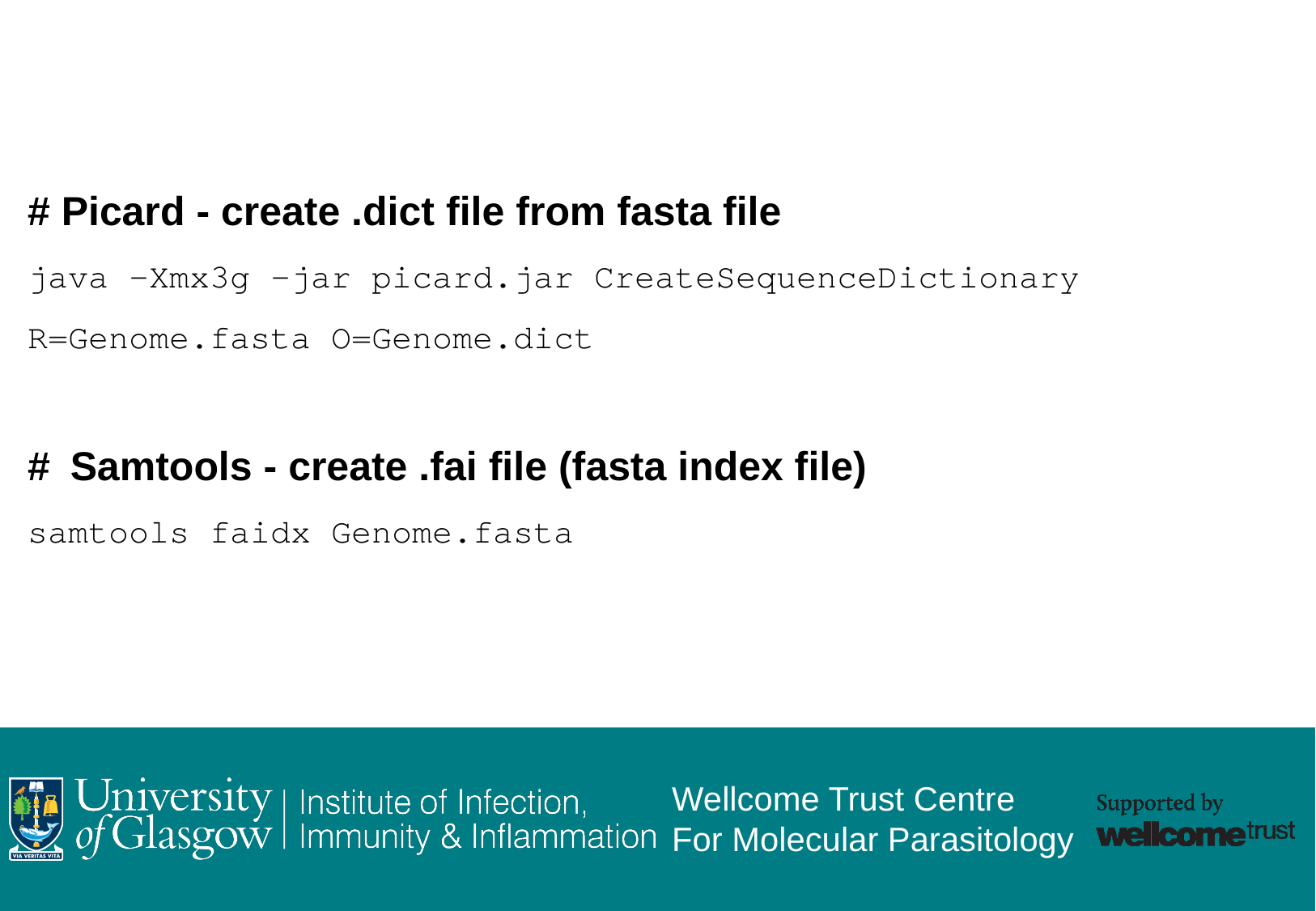

# Picard - create .dict file from fasta file
java –Xmx3g –jar picard.jar CreateSequenceDictionary R=Genome.fasta O=Genome.dict

# Samtools - create .fai file (fasta index file)
samtools faidx Genome.fasta